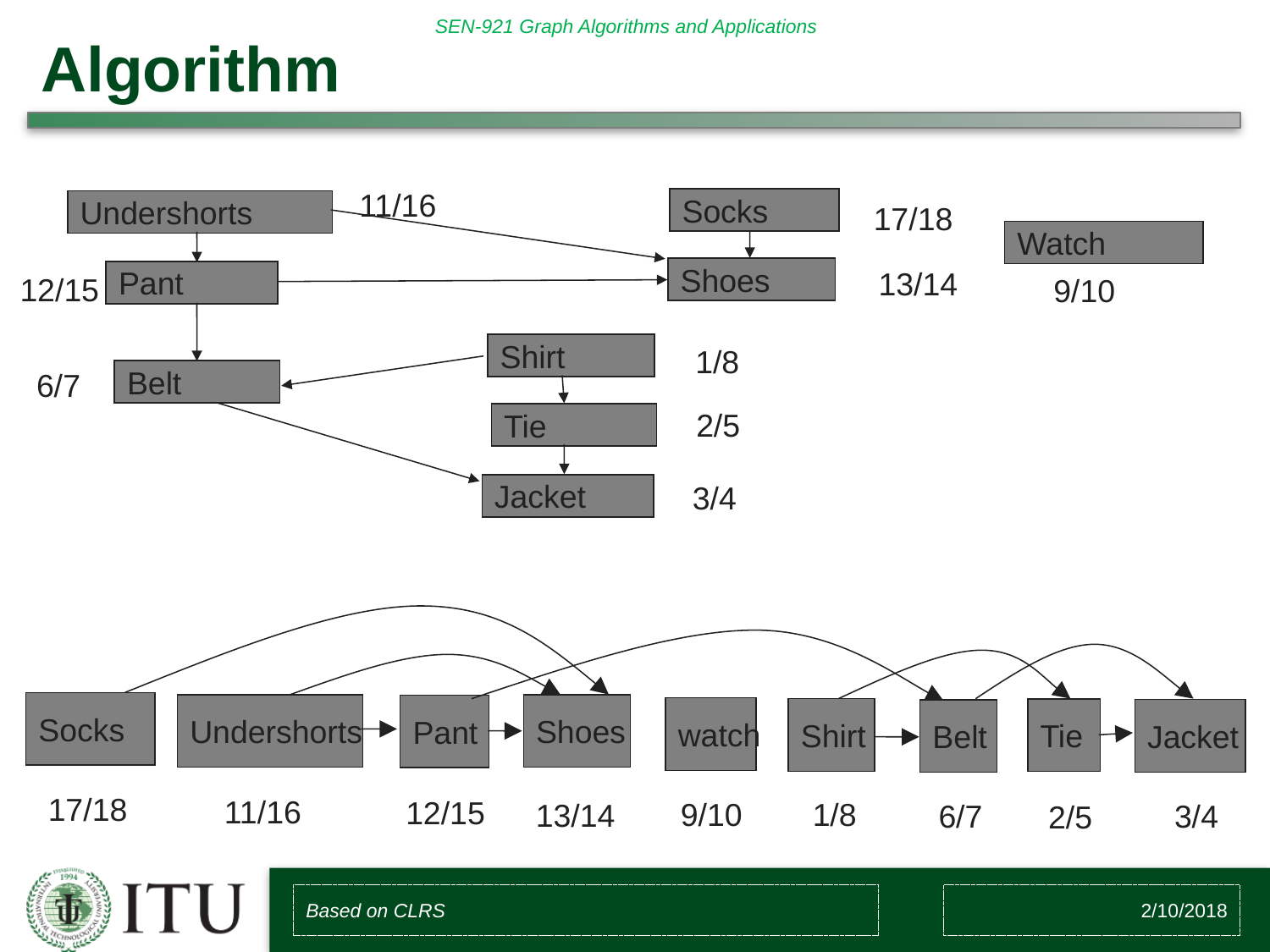

# Algorithm

11/16
Socks
Undershorts
17/18

Watch

13/14
Shoes
Pant
12/15
9/10

Shirt
1/8

6/7
Belt

2/5

Tie

3/4
Jacket

Socks
Undershorts
Shoes
Pant
watch
Shirt
Tie
Jacket
Belt

17/18
11/16
12/15
9/10
1/8
13/14
3/4
6/7
2/5
Based on CLRS
2/10/2018